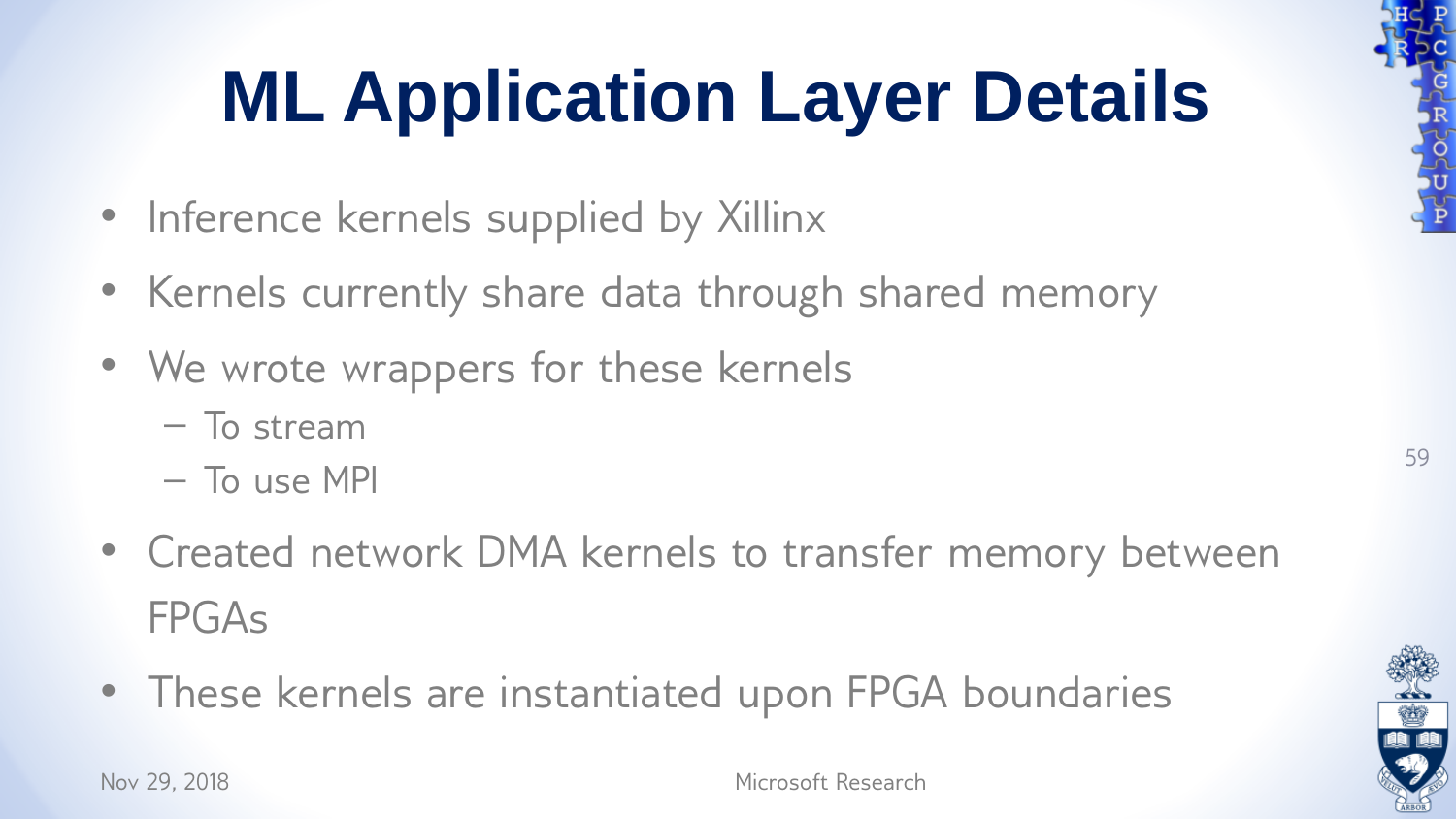

# ML Application Layer Details
Inference kernels supplied by Xillinx
Kernels currently share data through shared memory
We wrote wrappers for these kernels
To stream
To use MPI
Created network DMA kernels to transfer memory between FPGAs
These kernels are instantiated upon FPGA boundaries
59
Nov 29, 2018
Microsoft Research